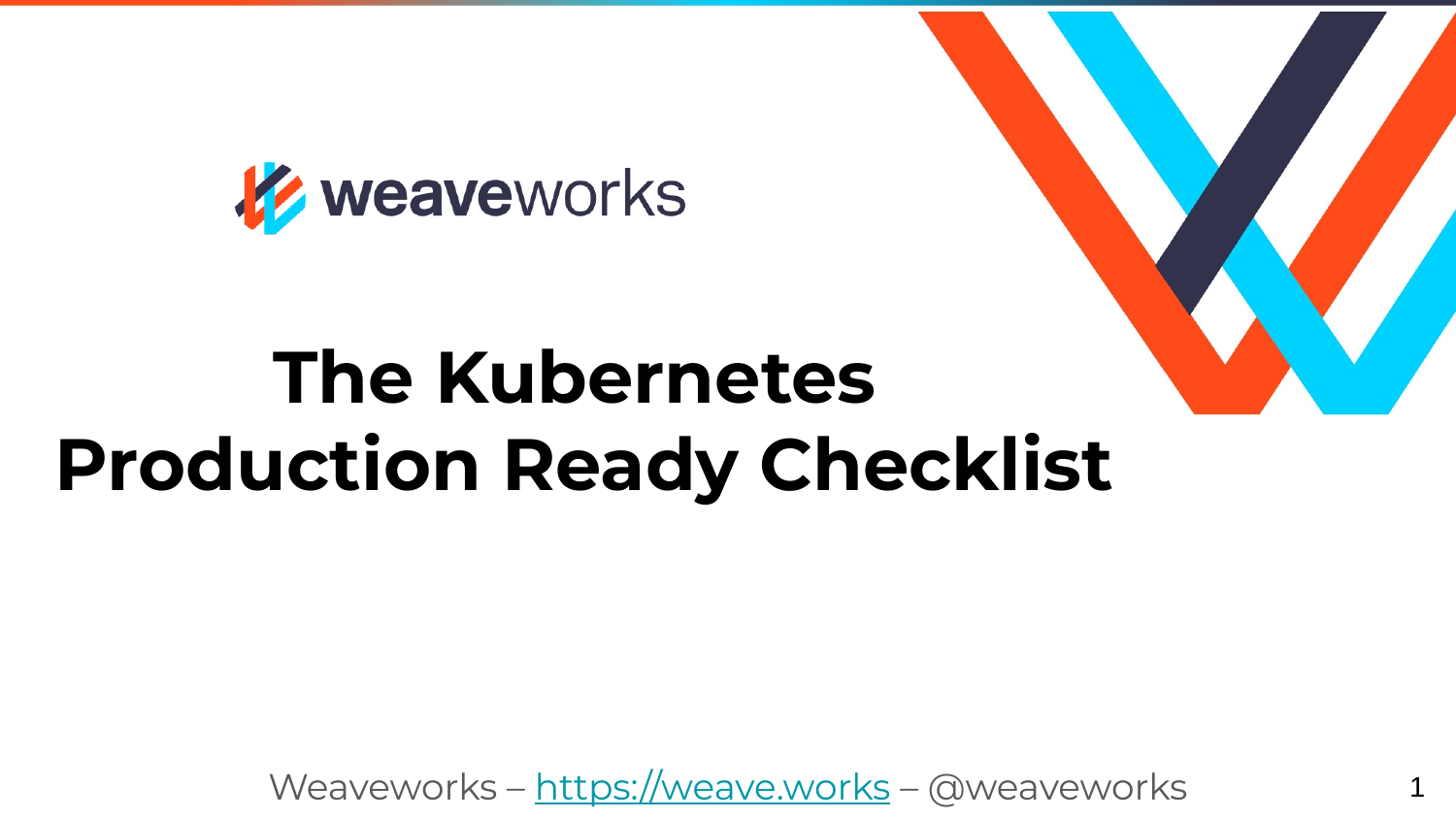

# The Kubernetes Production Ready Checklist
Weaveworks – https://weave.works – @weaveworks
1